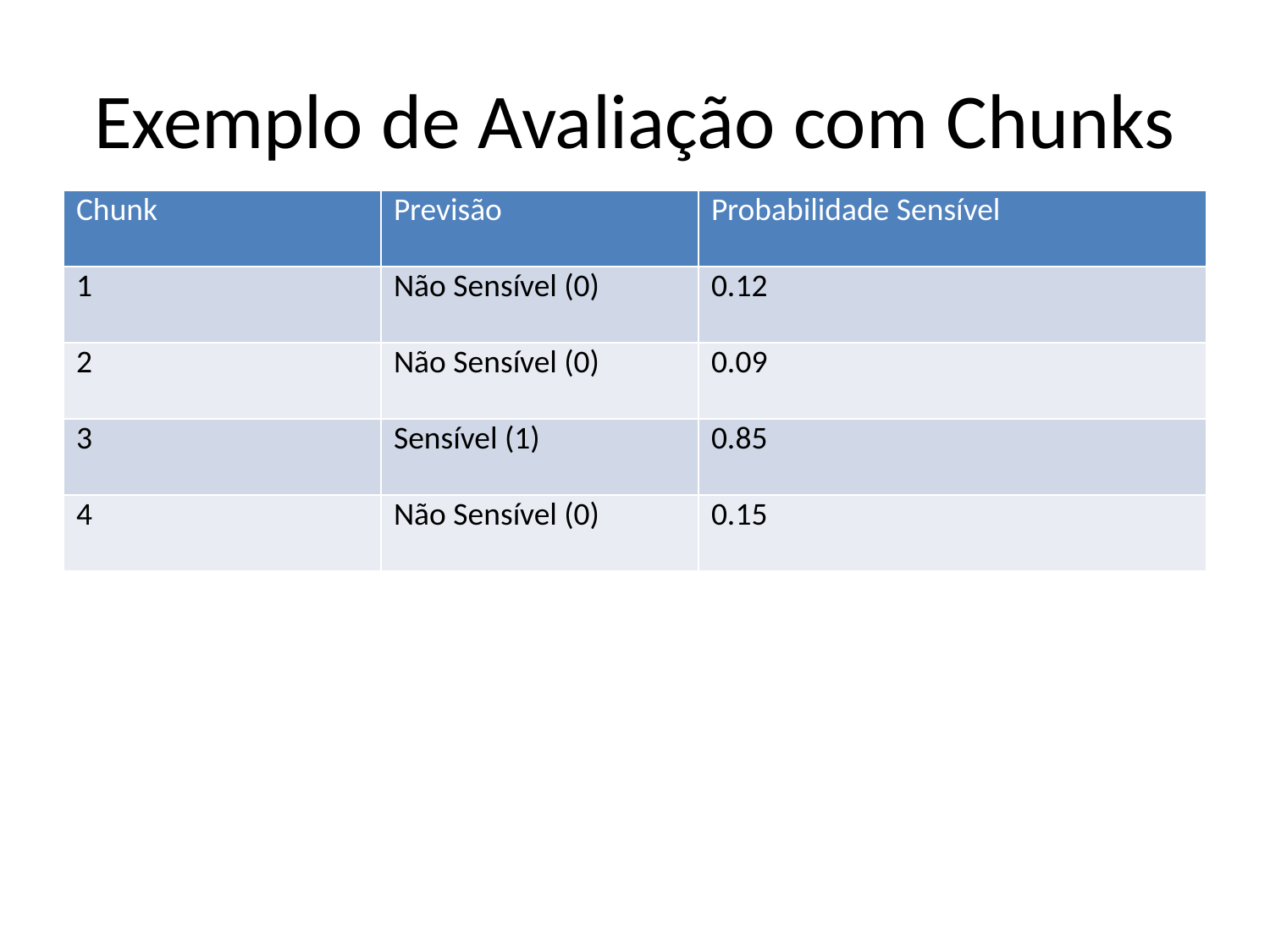

# Exemplo de Avaliação com Chunks
| Chunk | Previsão | Probabilidade Sensível |
| --- | --- | --- |
| 1 | Não Sensível (0) | 0.12 |
| 2 | Não Sensível (0) | 0.09 |
| 3 | Sensível (1) | 0.85 |
| 4 | Não Sensível (0) | 0.15 |